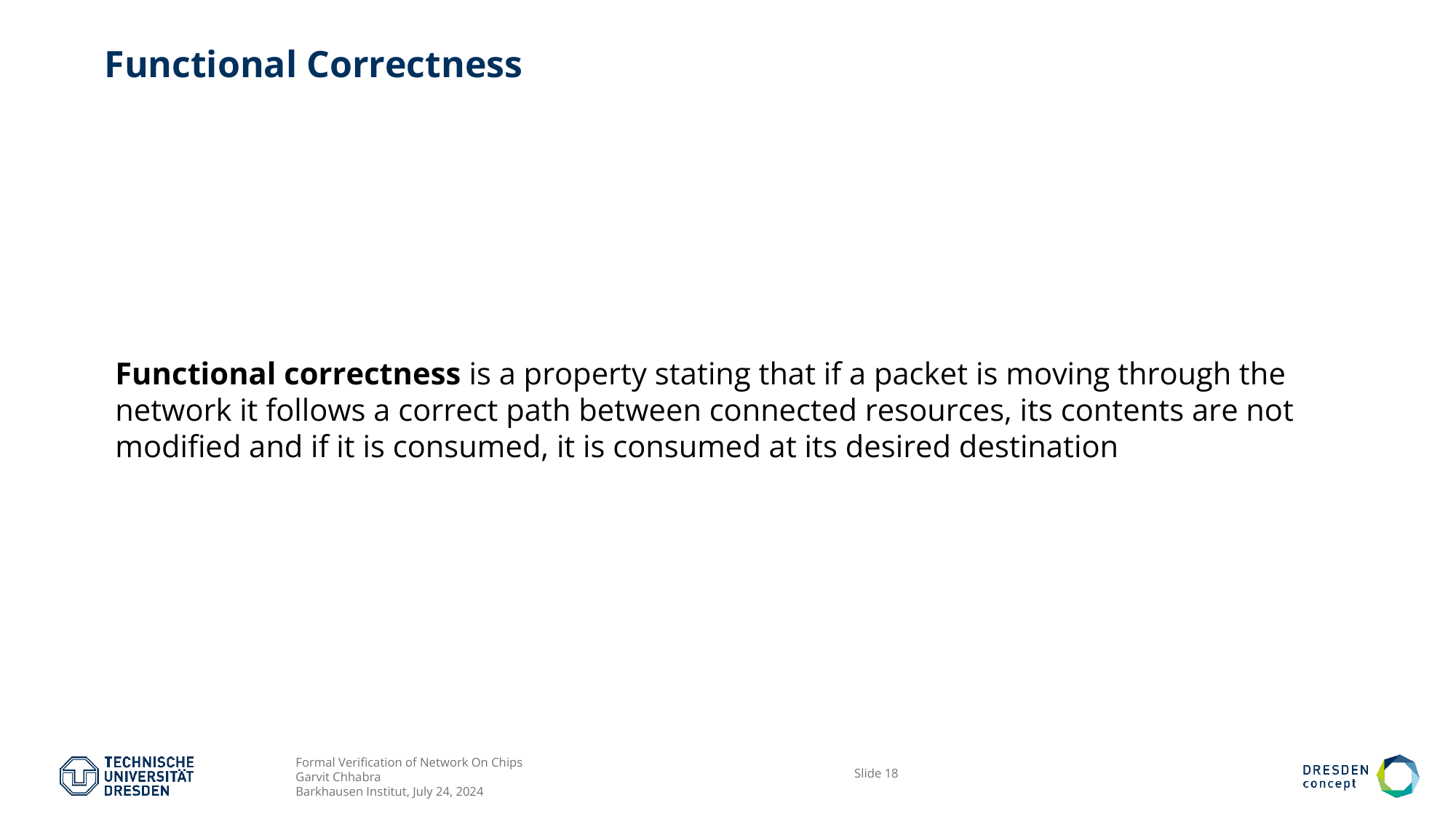

# Functional Correctness
Functional correctness is a property stating that if a packet is moving through the network it follows a correct path between connected resources, its contents are not modified and if it is consumed, it is consumed at its desired destination